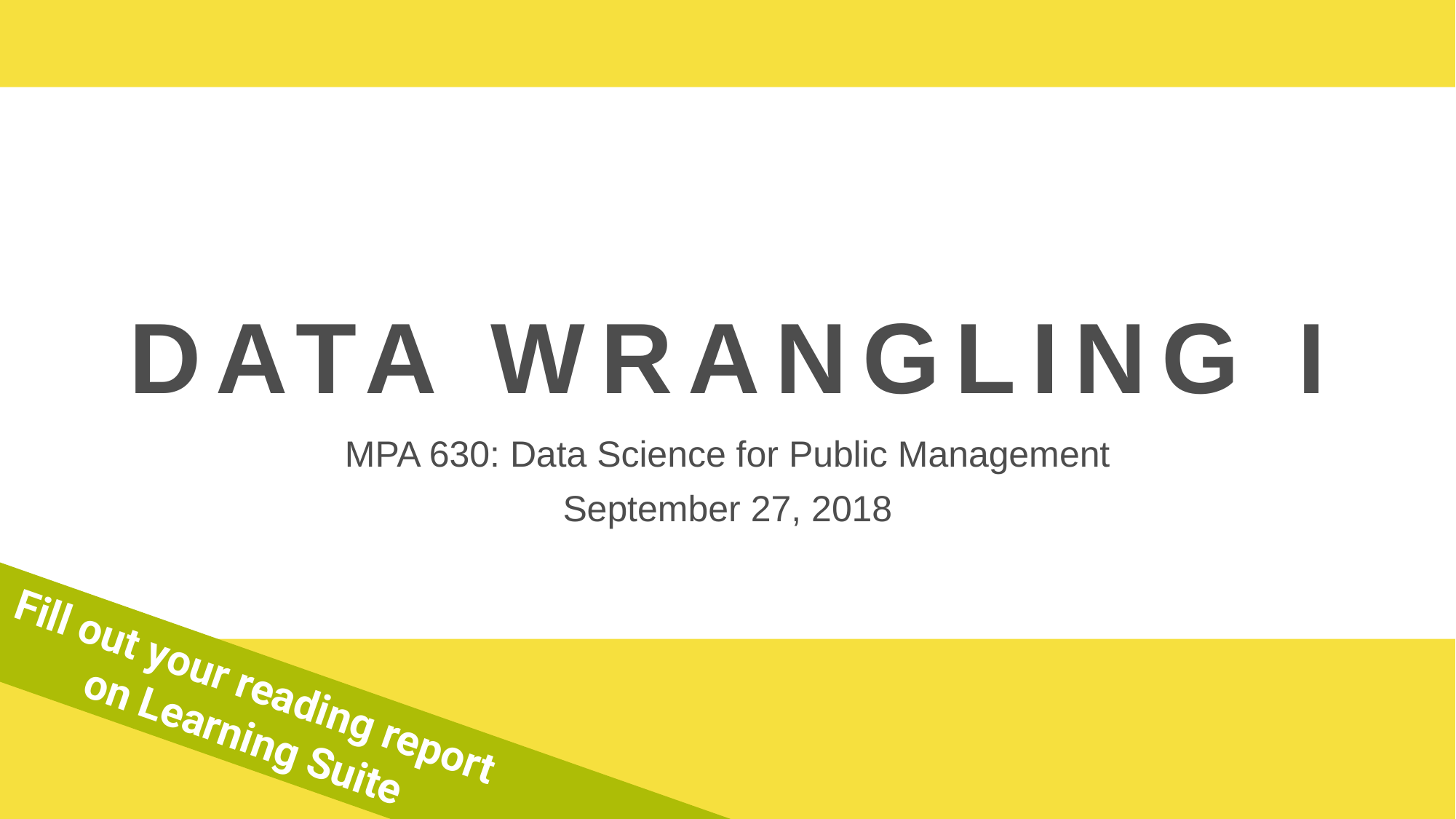

# DATA WRANGLING I
MPA 630: Data Science for Public Management
September 27, 2018

Fill out your reading report
on Learning Suite